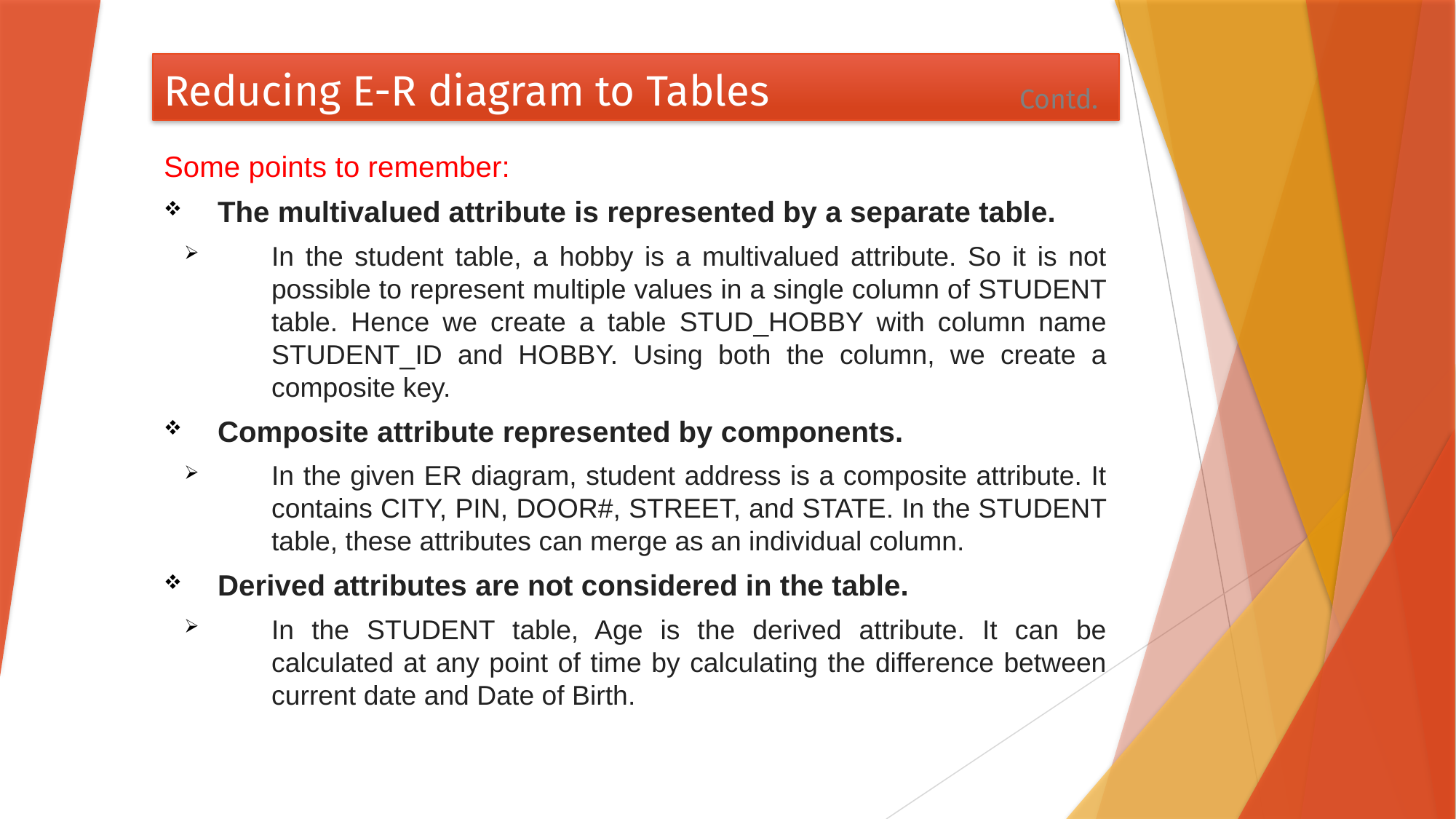

# Reducing E-R diagram to Tables
Contd.
Some points to remember:
The multivalued attribute is represented by a separate table.
In the student table, a hobby is a multivalued attribute. So it is not possible to represent multiple values in a single column of STUDENT table. Hence we create a table STUD_HOBBY with column name STUDENT_ID and HOBBY. Using both the column, we create a composite key.
Composite attribute represented by components.
In the given ER diagram, student address is a composite attribute. It contains CITY, PIN, DOOR#, STREET, and STATE. In the STUDENT table, these attributes can merge as an individual column.
Derived attributes are not considered in the table.
In the STUDENT table, Age is the derived attribute. It can be calculated at any point of time by calculating the difference between current date and Date of Birth.